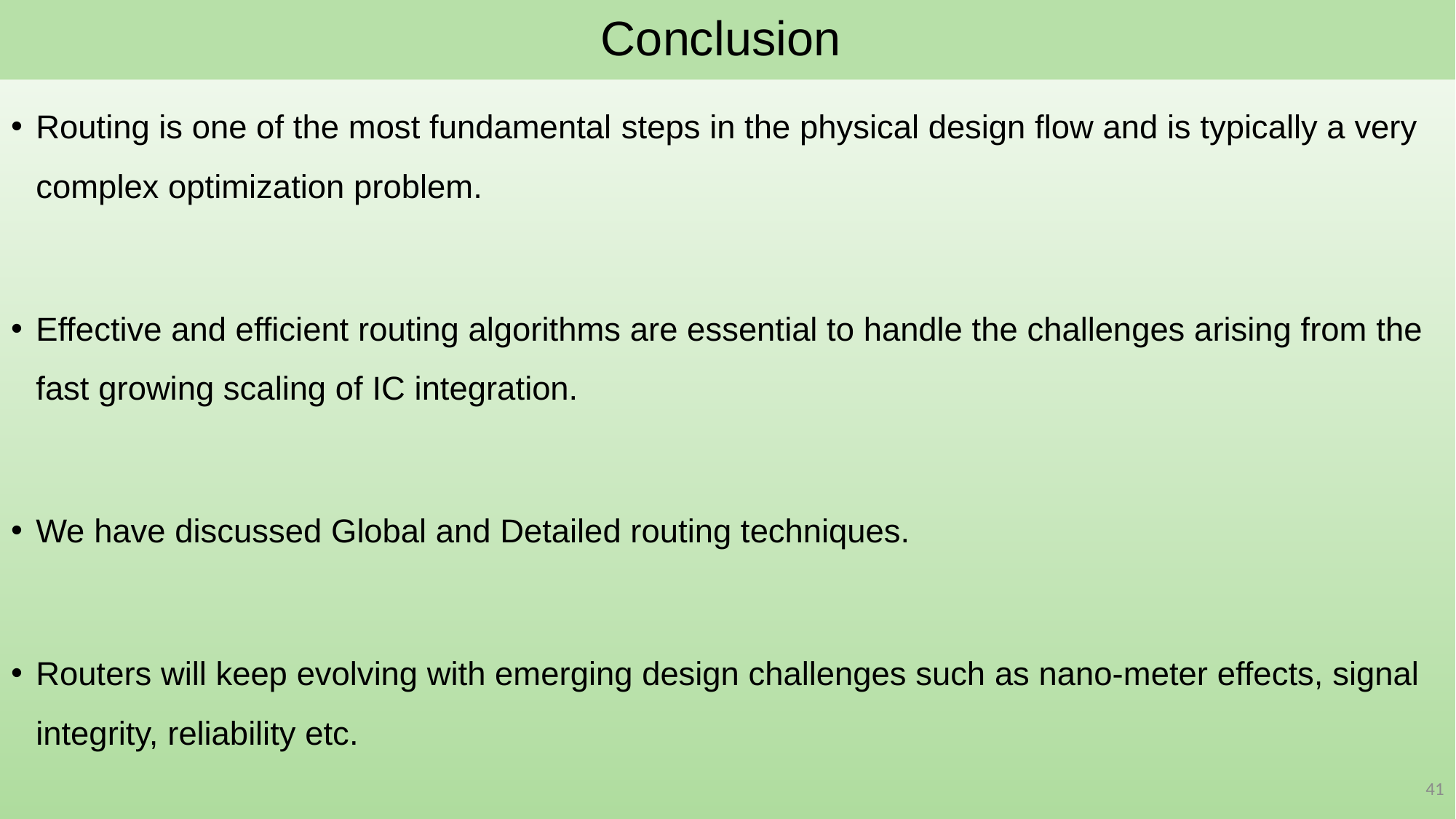

# Conclusion
Routing is one of the most fundamental steps in the physical design flow and is typically a very complex optimization problem.

Effective and efficient routing algorithms are essential to handle the challenges arising from the fast growing scaling of IC integration.

We have discussed Global and Detailed routing techniques.

Routers will keep evolving with emerging design challenges such as nano-meter effects, signal integrity, reliability etc.
41